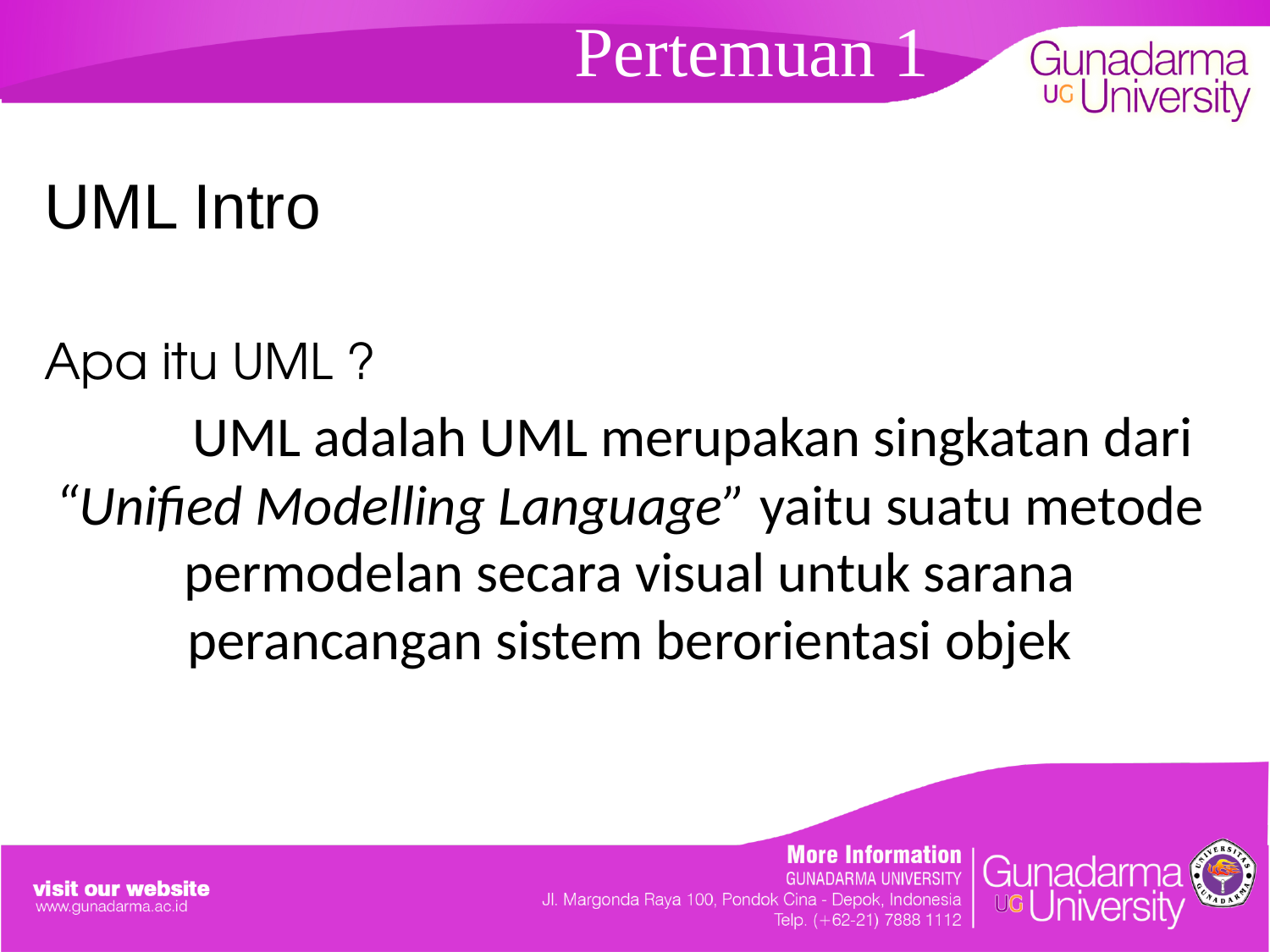

# Pertemuan 1
UML Intro

Apa itu UML ?
	UML adalah UML merupakan singkatan dari “Unified Modelling Language” yaitu suatu metode permodelan secara visual untuk sarana perancangan sistem berorientasi objek